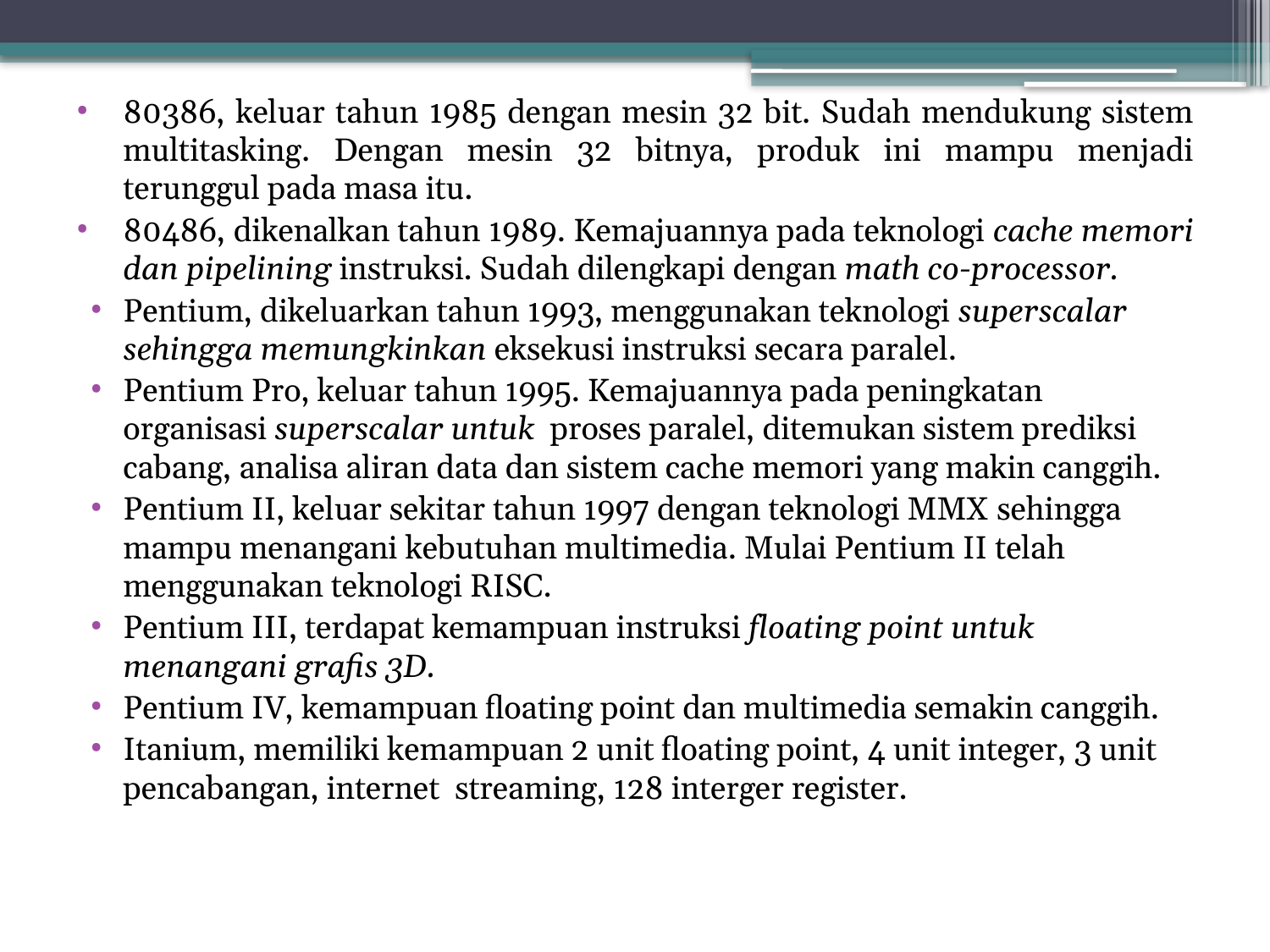

80386, keluar tahun 1985 dengan mesin 32 bit. Sudah mendukung sistem multitasking. Dengan mesin 32 bitnya, produk ini mampu menjadi terunggul pada masa itu.
80486, dikenalkan tahun 1989. Kemajuannya pada teknologi cache memori dan pipelining instruksi. Sudah dilengkapi dengan math co-processor.
Pentium, dikeluarkan tahun 1993, menggunakan teknologi superscalar sehingga memungkinkan eksekusi instruksi secara paralel.
Pentium Pro, keluar tahun 1995. Kemajuannya pada peningkatan organisasi superscalar untuk  proses paralel, ditemukan sistem prediksi cabang, analisa aliran data dan sistem cache memori yang makin canggih.
Pentium II, keluar sekitar tahun 1997 dengan teknologi MMX sehingga mampu menangani kebutuhan multimedia. Mulai Pentium II telah menggunakan teknologi RISC.
Pentium III, terdapat kemampuan instruksi floating point untuk menangani grafis 3D.
Pentium IV, kemampuan floating point dan multimedia semakin canggih.
Itanium, memiliki kemampuan 2 unit floating point, 4 unit integer, 3 unit pencabangan, internet  streaming, 128 interger register.